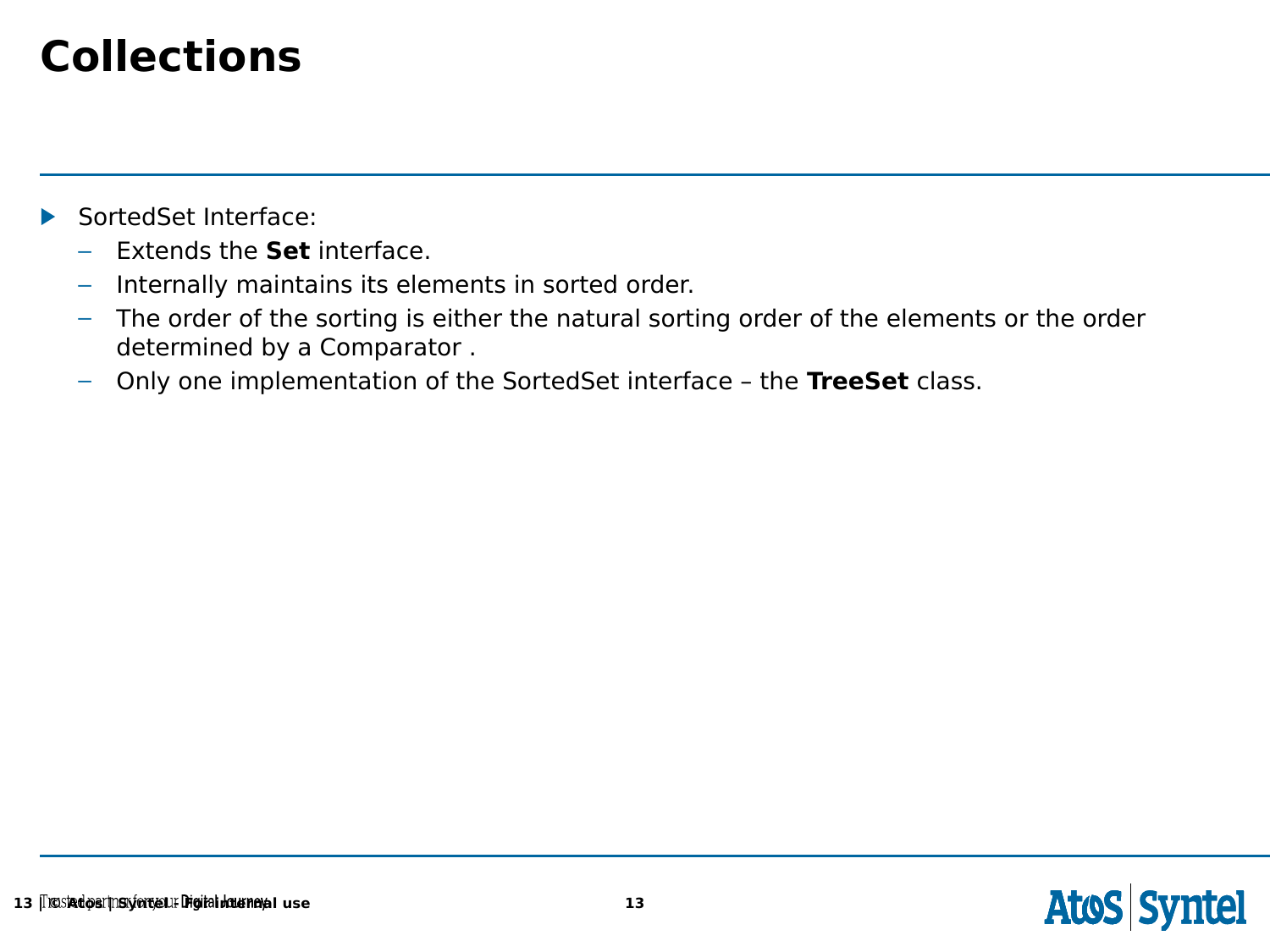

# Collections
SortedSet Interface:
Extends the Set interface.
Internally maintains its elements in sorted order.
The order of the sorting is either the natural sorting order of the elements or the order determined by a Comparator .
Only one implementation of the SortedSet interface – the TreeSet class.